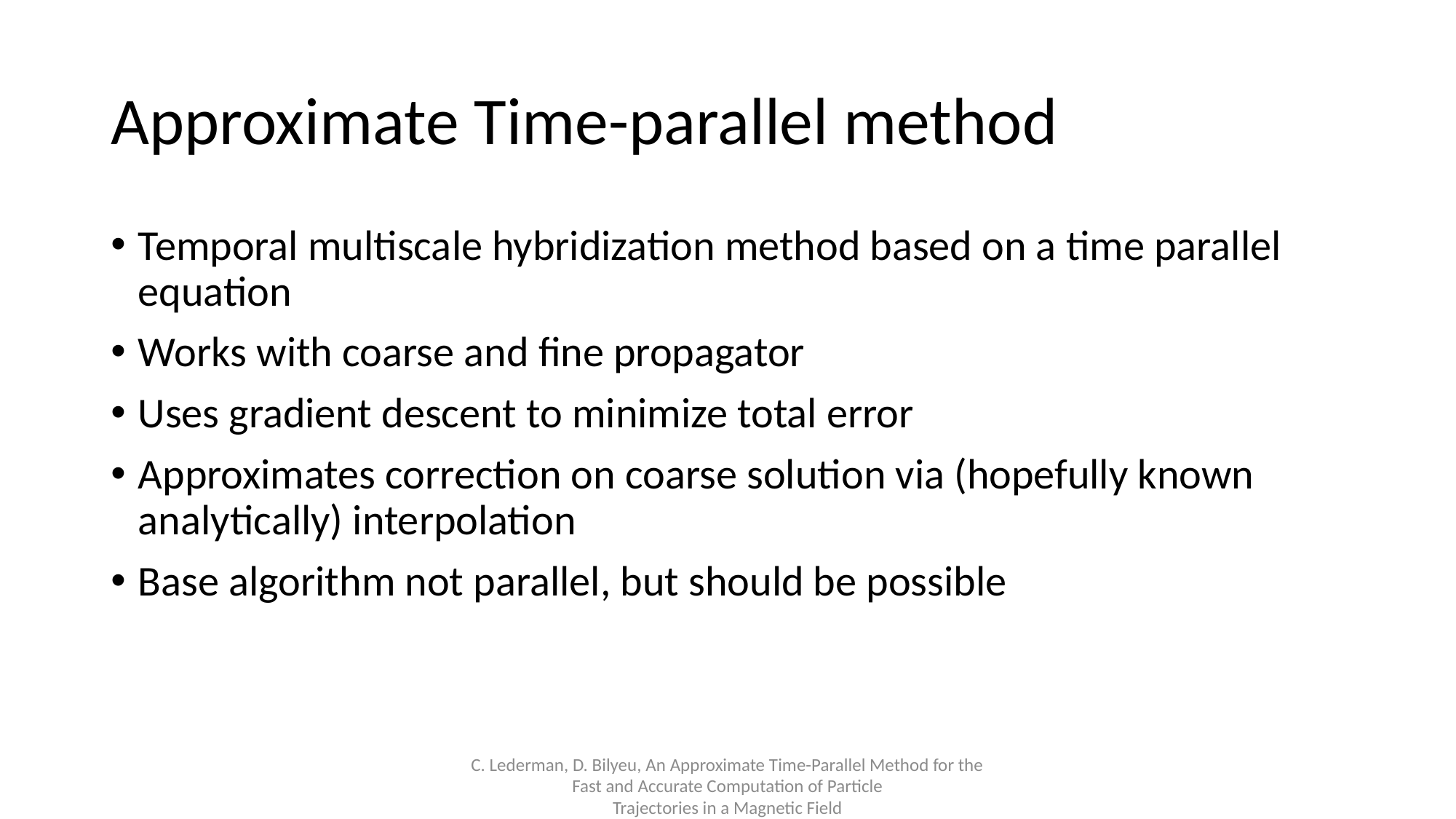

# Approximate Time-parallel method
Temporal multiscale hybridization method based on a time parallel equation
Works with coarse and fine propagator
Uses gradient descent to minimize total error
Approximates correction on coarse solution via (hopefully known analytically) interpolation
Base algorithm not parallel, but should be possible
C. Lederman, D. Bilyeu, An Approximate Time-Parallel Method for the
Fast and Accurate Computation of Particle
Trajectories in a Magnetic Field